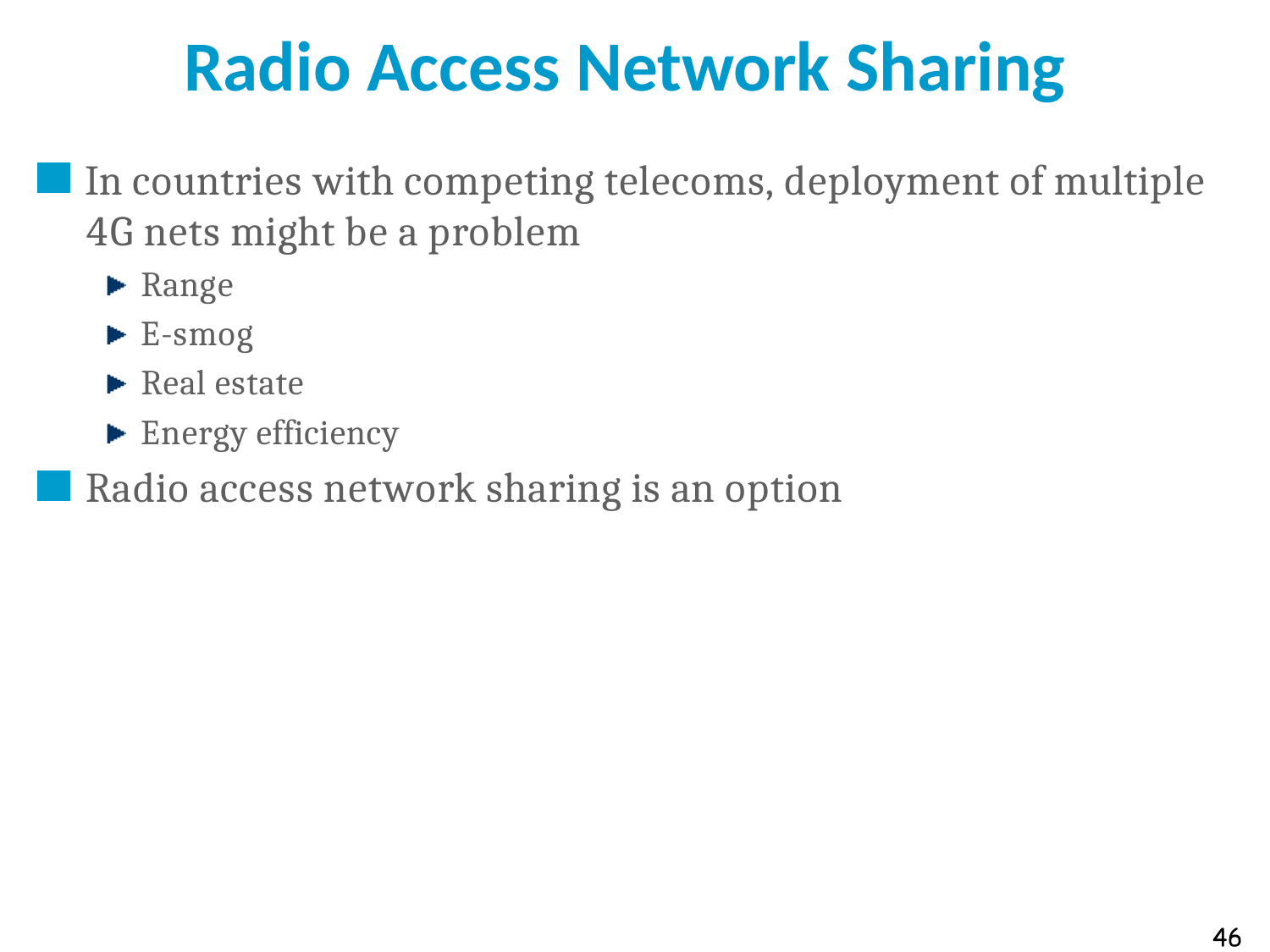

# Radio Access Network Sharing
In countries with competing telecoms, deployment of multiple 4G nets might be a problem
Range
E-smog
Real estate
Energy efficiency
Radio access network sharing is an option

46